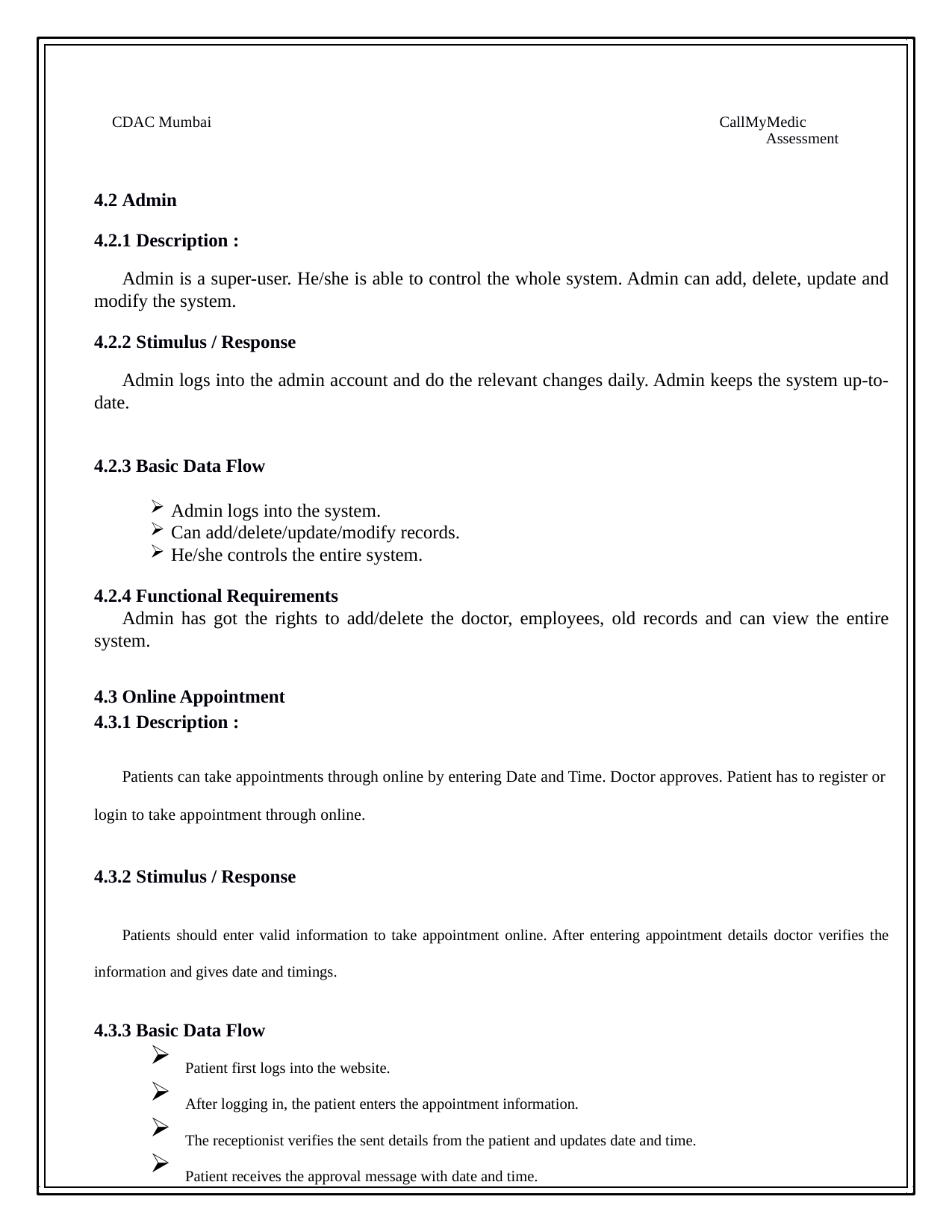

CDAC Mumbai
      CallMyMedic
	Assessment

4.2 Admin

4.2.1 Description :

	Admin is a super-user. He/she is able to control the whole system. Admin can add, delete, update and modify the system.
4.2.2 Stimulus / Response

	Admin logs into the admin account and do the relevant changes daily. Admin keeps the system up-to-date.
4.2.3 Basic Data Flow

Admin logs into the system.
Can add/delete/update/modify records.
He/she controls the entire system.
4.2.4 Functional Requirements
	Admin has got the rights to add/delete the doctor, employees, old records and can view the entire system.

4.3 Online Appointment
4.3.1 Description :

	Patients can take appointments through online by entering Date and Time. Doctor approves. Patient has to register or login to take appointment through online.
4.3.2 Stimulus / Response
	Patients should enter valid information to take appointment online. After entering appointment details doctor verifies the information and gives date and timings.
4.3.3 Basic Data Flow
Patient first logs into the website.
After logging in, the patient enters the appointment information.
The receptionist verifies the sent details from the patient and updates date and time.
Patient receives the approval message with date and time.
							6